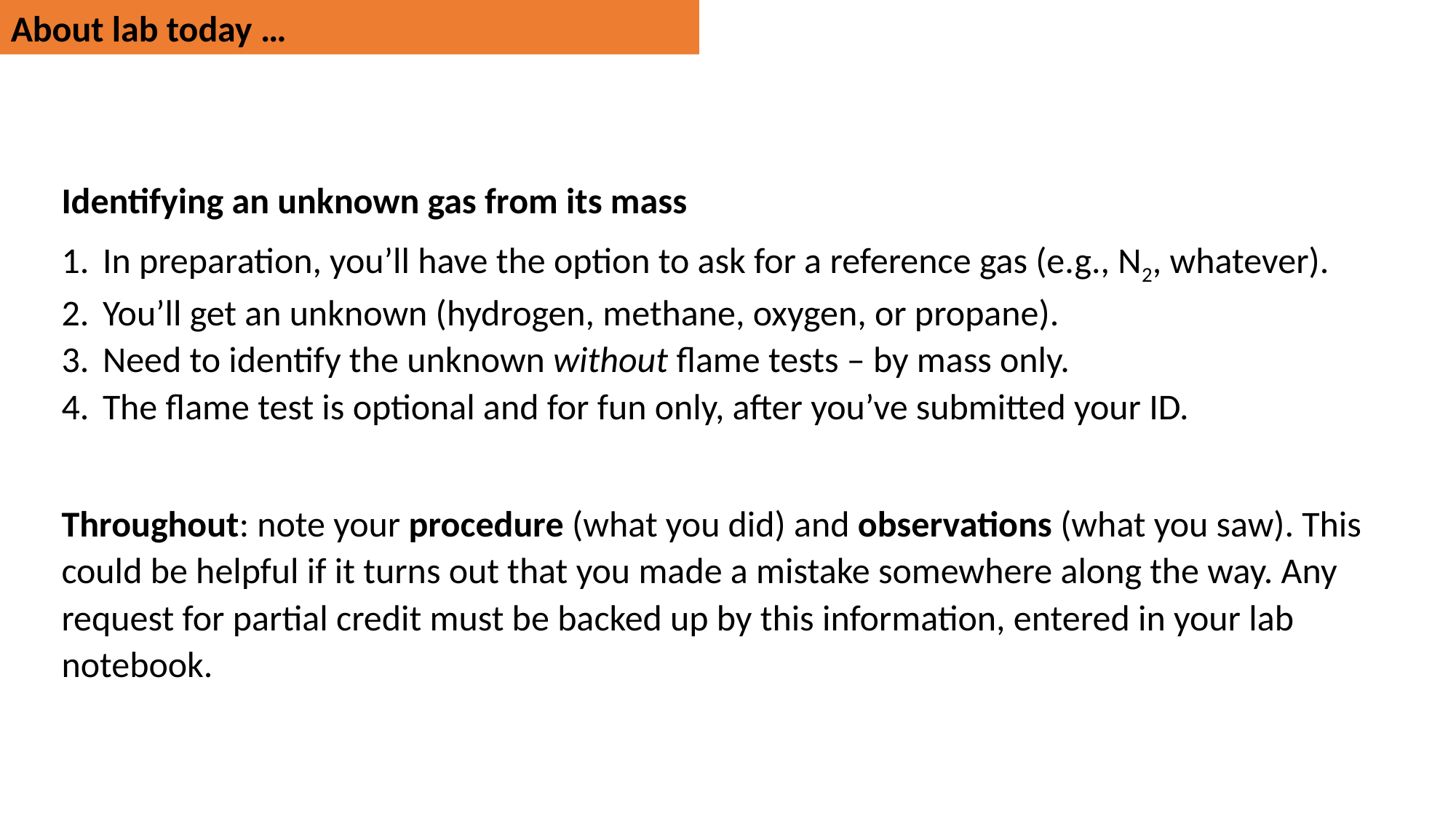

About lab today …
Identifying an unknown gas from its mass
In preparation, you’ll have the option to ask for a reference gas (e.g., N2, whatever).
You’ll get an unknown (hydrogen, methane, oxygen, or propane).
Need to identify the unknown without flame tests – by mass only.
The flame test is optional and for fun only, after you’ve submitted your ID.

Throughout: note your procedure (what you did) and observations (what you saw). This could be helpful if it turns out that you made a mistake somewhere along the way. Any request for partial credit must be backed up by this information, entered in your lab notebook.